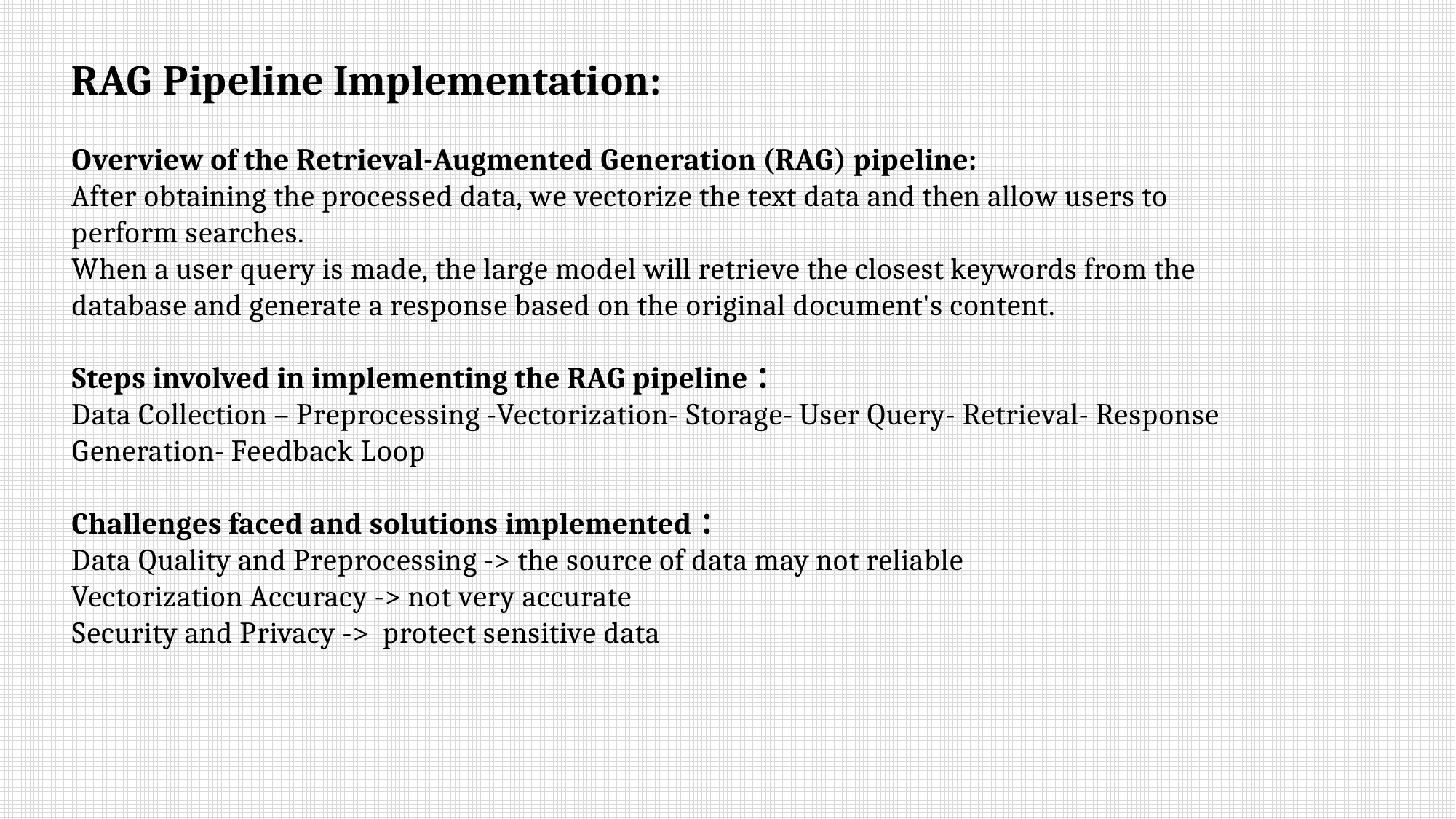

RAG Pipeline Implementation:

Overview of the Retrieval-Augmented Generation (RAG) pipeline:
After obtaining the processed data, we vectorize the text data and then allow users to perform searches.
When a user query is made, the large model will retrieve the closest keywords from the database and generate a response based on the original document's content.

Steps involved in implementing the RAG pipeline：
Data Collection – Preprocessing -Vectorization- Storage- User Query- Retrieval- Response Generation- Feedback Loop

Challenges faced and solutions implemented：
Data Quality and Preprocessing -> the source of data may not reliable
Vectorization Accuracy -> not very accurate
Security and Privacy ->  protect sensitive data